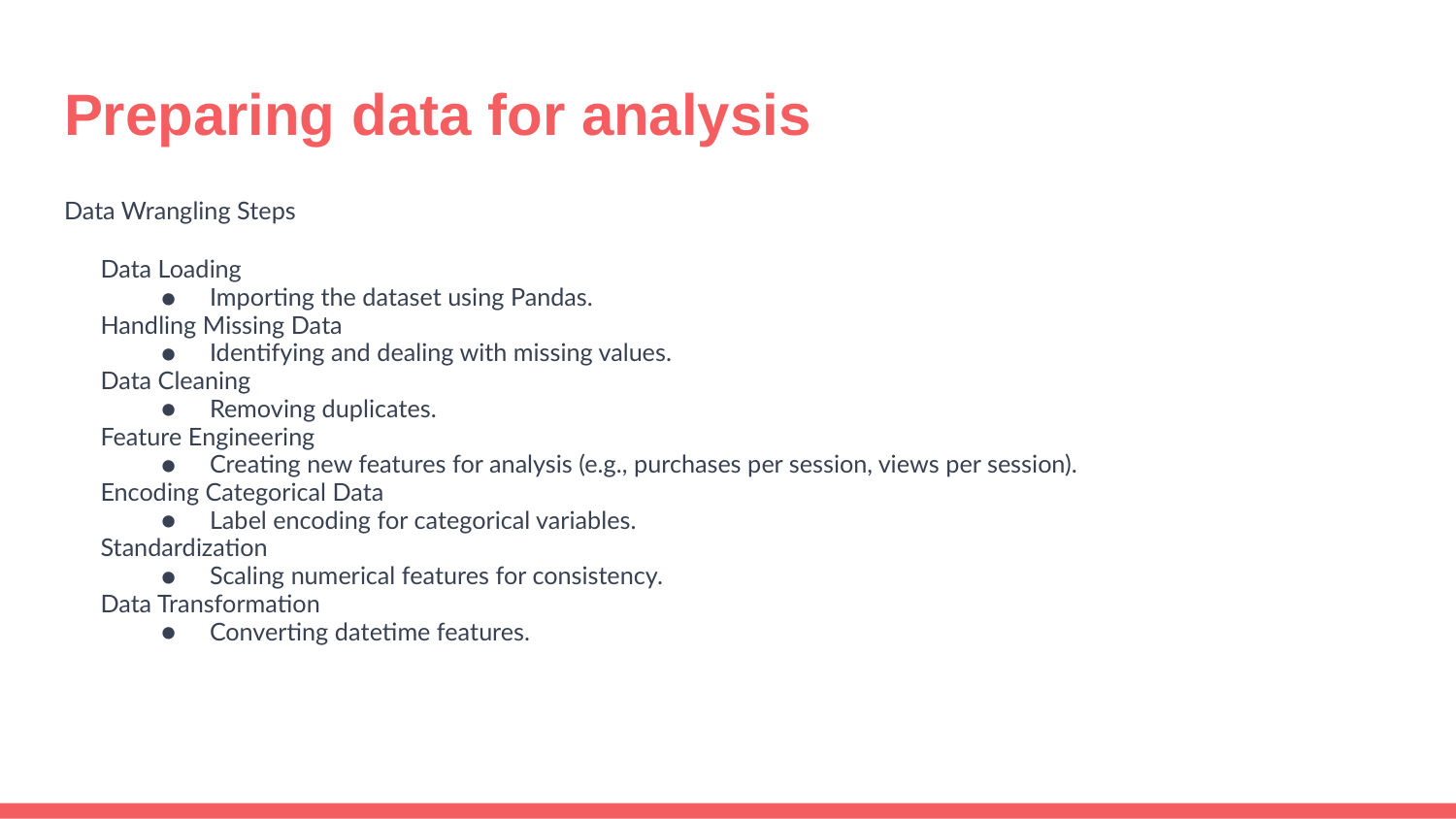

# Preparing data for analysis
Data Wrangling Steps
Data Loading
Importing the dataset using Pandas.
Handling Missing Data
Identifying and dealing with missing values.
Data Cleaning
Removing duplicates.
Feature Engineering
Creating new features for analysis (e.g., purchases per session, views per session).
Encoding Categorical Data
Label encoding for categorical variables.
Standardization
Scaling numerical features for consistency.
Data Transformation
Converting datetime features.